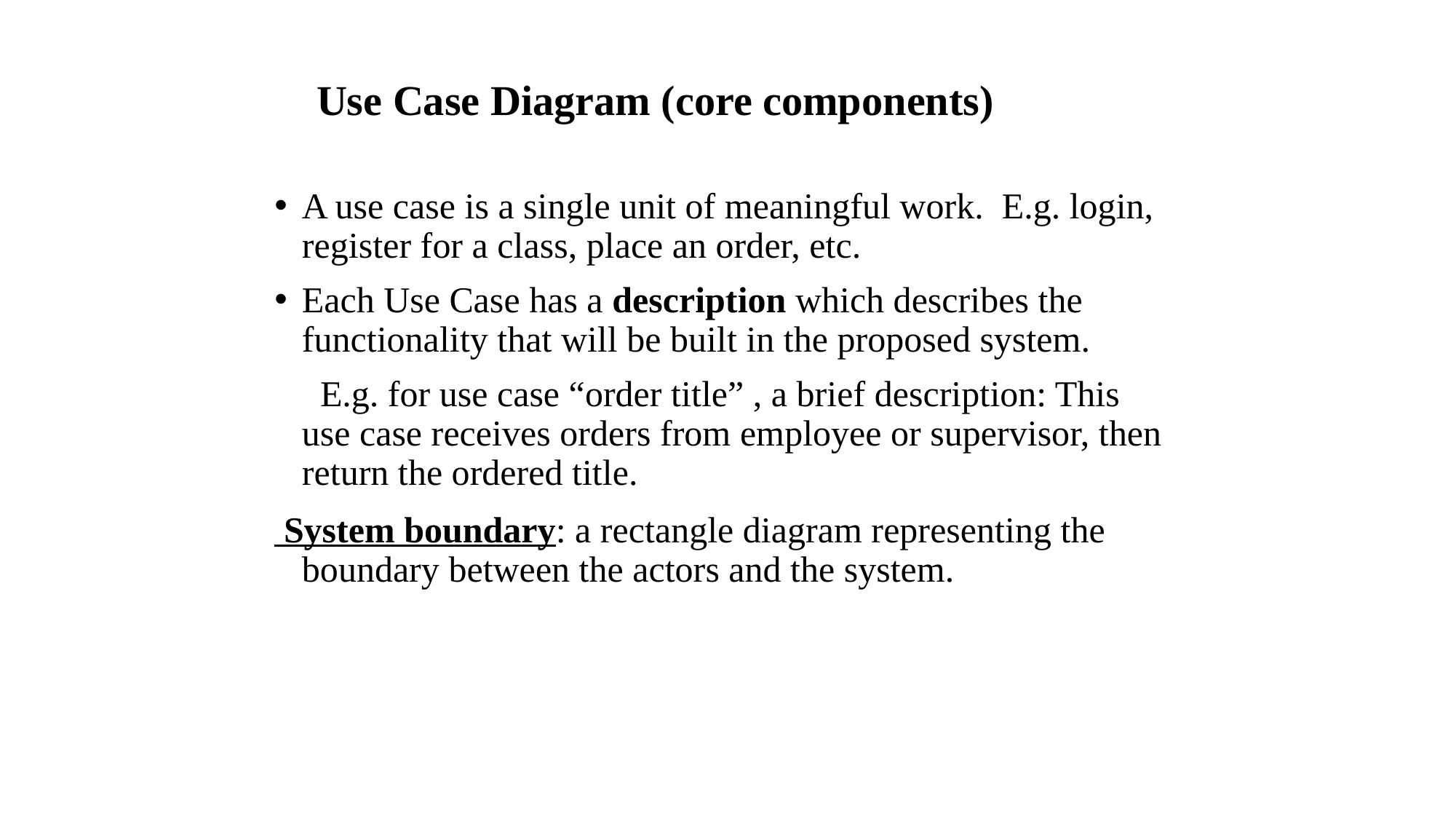

# Use Case Diagram (core components)
A use case is a single unit of meaningful work.  E.g. login, register for a class, place an order, etc.
Each Use Case has a description which describes the functionality that will be built in the proposed system.
     E.g. for use case “order title” , a brief description: This use case receives orders from employee or supervisor, then return the ordered title.
 System boundary: a rectangle diagram representing the boundary between the actors and the system.